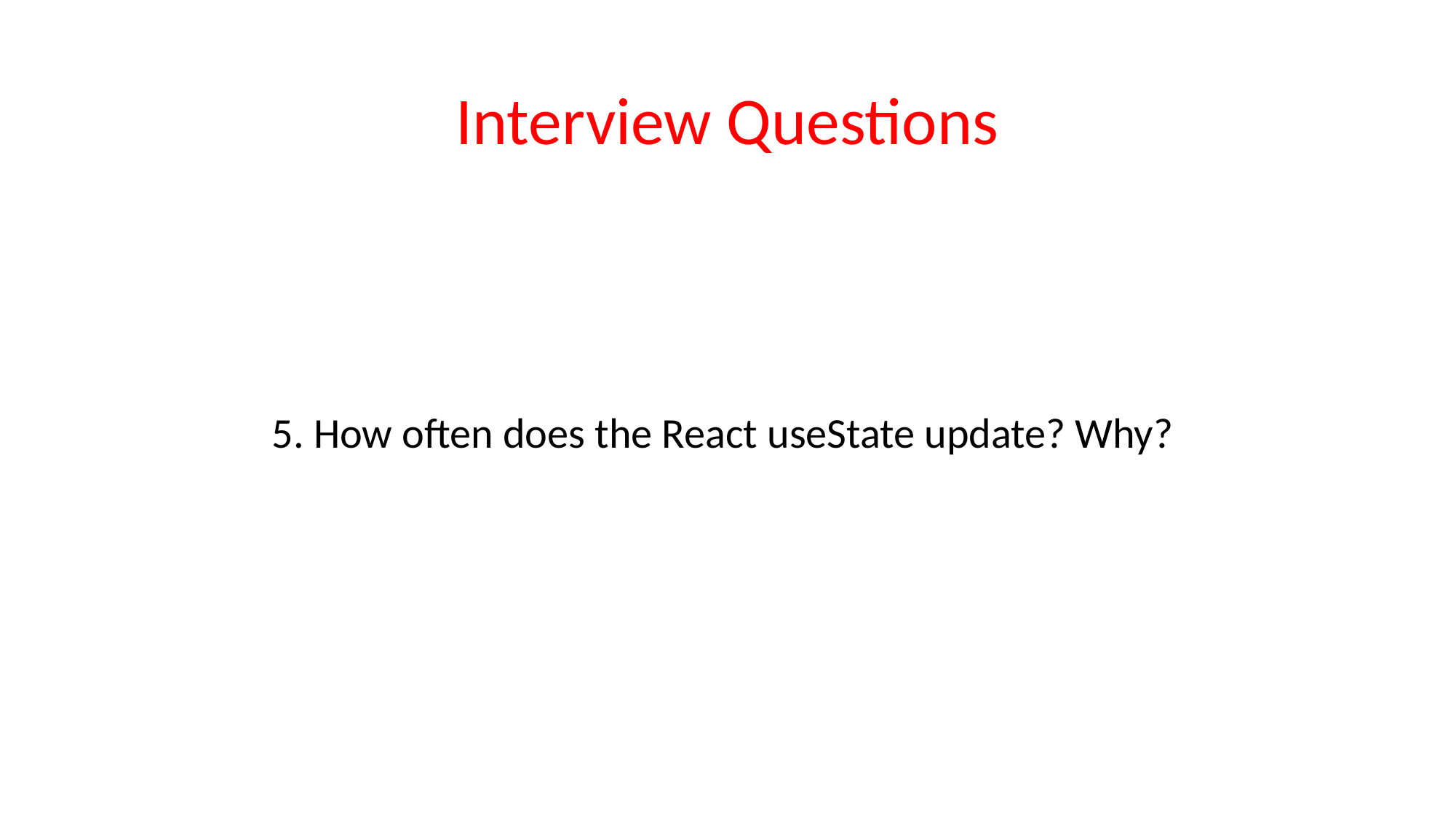

# Interview Questions

5. How often does the React useState update? Why?